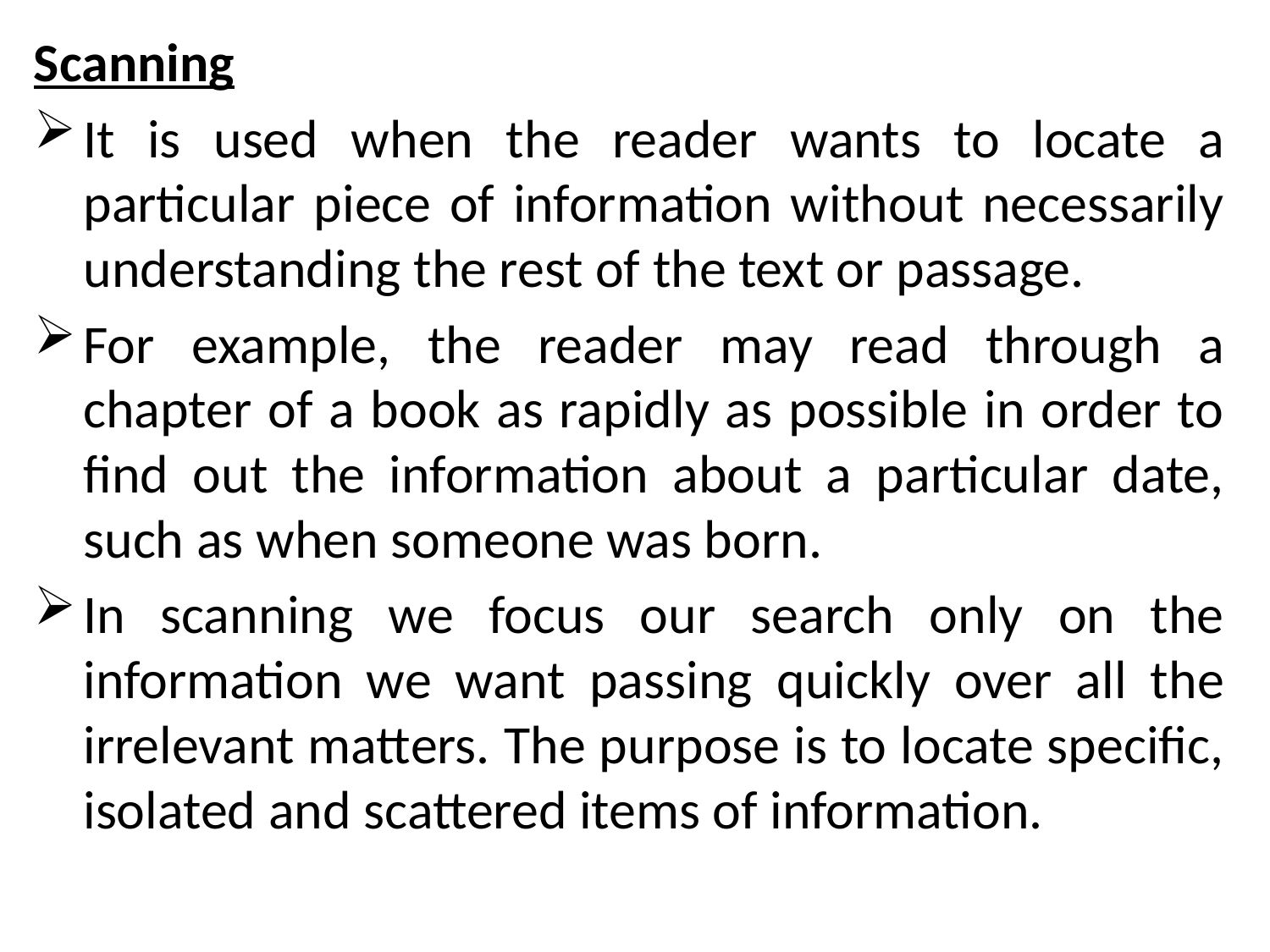

Scanning
It is used when the reader wants to locate a particular piece of information without necessarily understanding the rest of the text or passage.
For example, the reader may read through a chapter of a book as rapidly as possible in order to find out the information about a particular date, such as when someone was born.
In scanning we focus our search only on the information we want passing quickly over all the irrelevant matters. The purpose is to locate specific, isolated and scattered items of information.